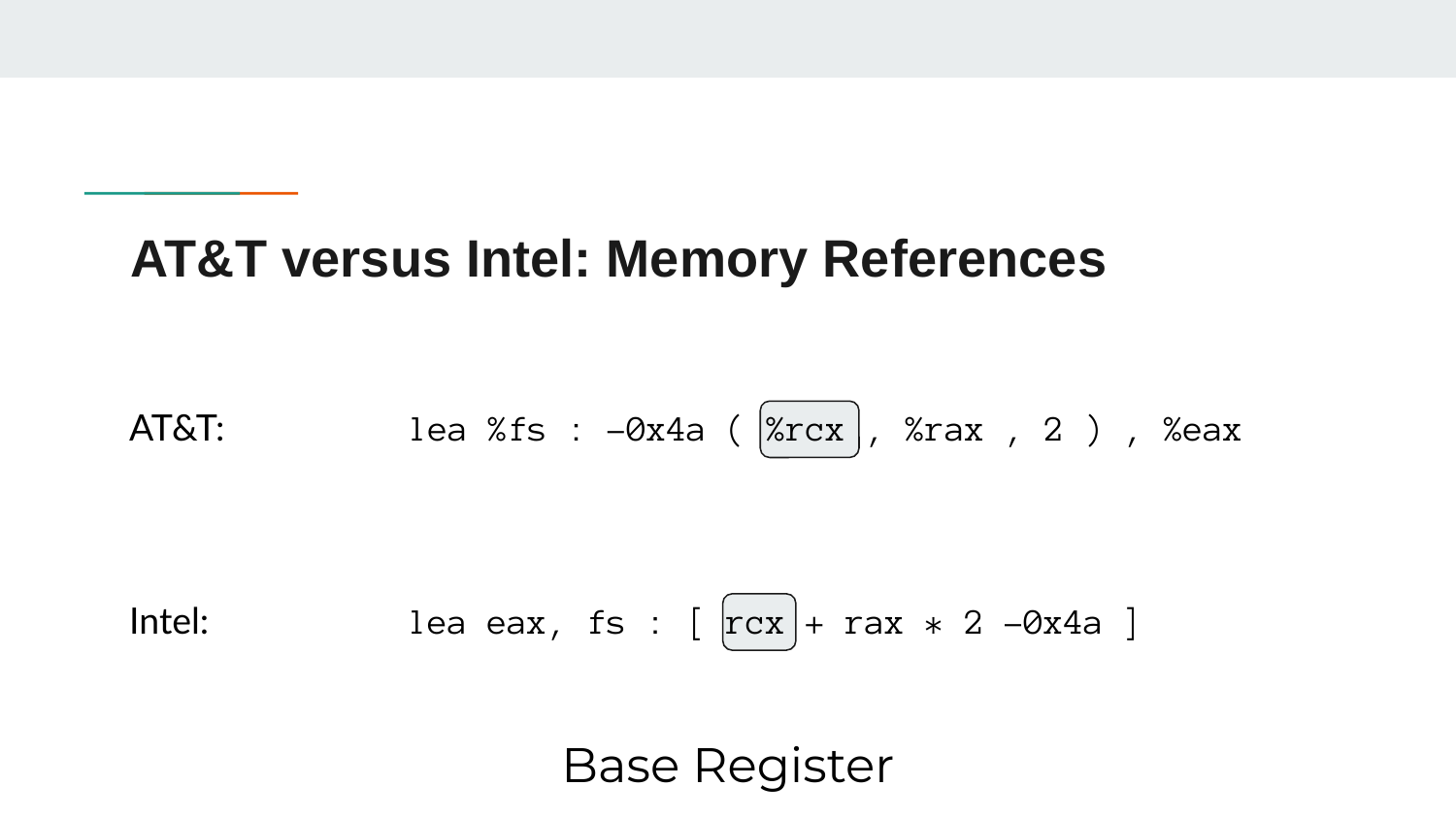

# AT&T versus Intel: Memory References
AT&T:
lea %fs : -0x4a ( %rcx , %rax , 2 ) , %eax

Intel:
lea eax, fs : [ rcx + rax * 2 -0x4a ]

Base Register